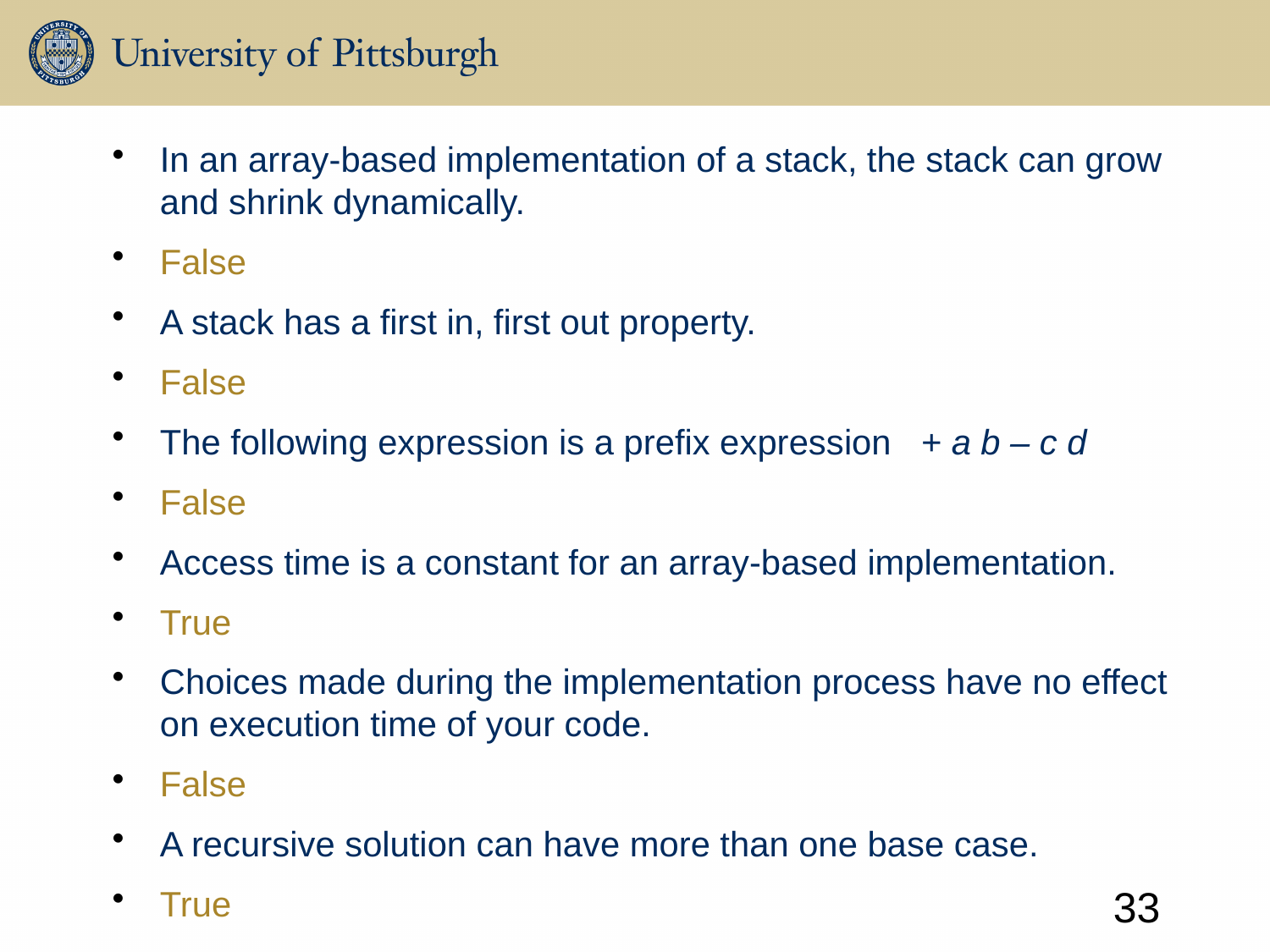

In an array-based implementation of a stack, the stack can grow and shrink dynamically.
False
A stack has a first in, first out property.
False
The following expression is a prefix expression   + a b – c d
False
Access time is a constant for an array-based implementation.
True
Choices made during the implementation process have no effect on execution time of your code.
False
A recursive solution can have more than one base case.
True

33